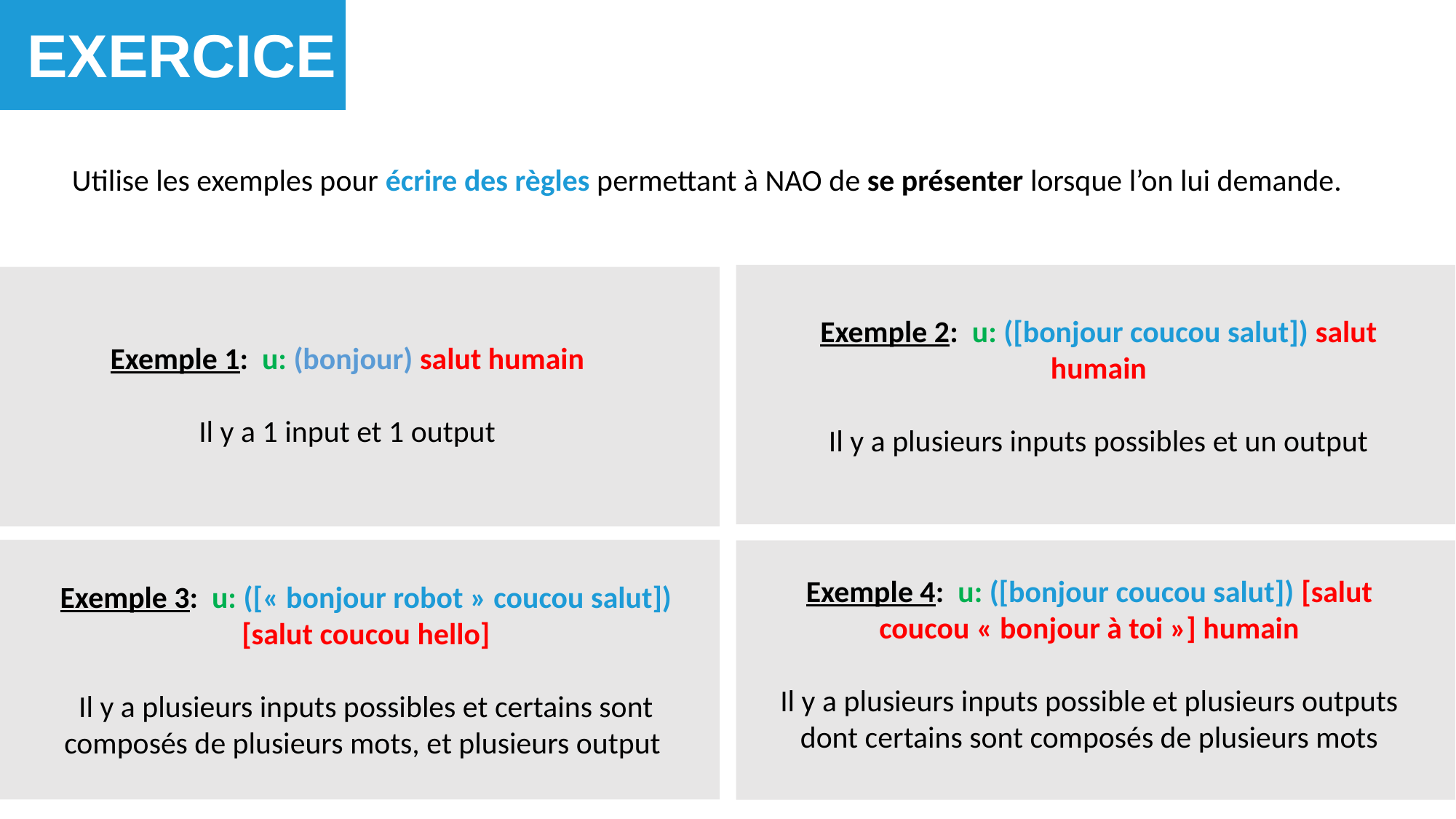

EXERCICE
Utilise les exemples pour écrire des règles permettant à NAO de se présenter lorsque l’on lui demande.

Exemple 2:  u: ([bonjour coucou salut]) salut humain

Il y a plusieurs inputs possibles et un output

Exemple 1:  u: (bonjour) salut humain

Il y a 1 input et 1 output

Exemple 3:  u: ([« bonjour robot » coucou salut]) [salut coucou hello]

Il y a plusieurs inputs possibles et certains sont composés de plusieurs mots, et plusieurs output

Exemple 4:  u: ([bonjour coucou salut]) [salut coucou « bonjour à toi »] humain

Il y a plusieurs inputs possible et plusieurs outputs dont certains sont composés de plusieurs mots